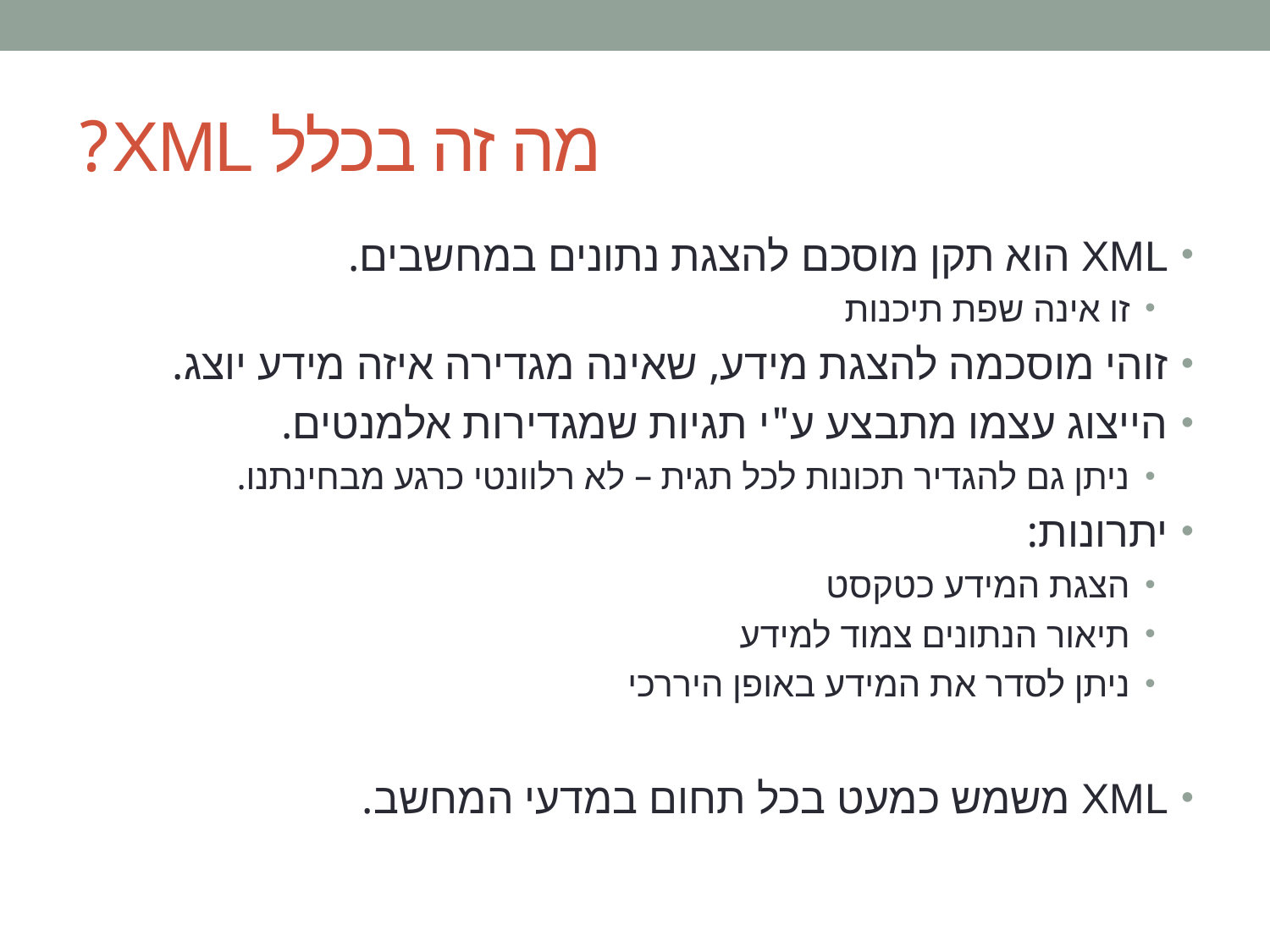

# מה זה בכלל XML?
XML הוא תקן מוסכם להצגת נתונים במחשבים.
זו אינה שפת תיכנות
זוהי מוסכמה להצגת מידע, שאינה מגדירה איזה מידע יוצג.
הייצוג עצמו מתבצע ע"י תגיות שמגדירות אלמנטים.
ניתן גם להגדיר תכונות לכל תגית – לא רלוונטי כרגע מבחינתנו.
יתרונות:
הצגת המידע כטקסט
תיאור הנתונים צמוד למידע
ניתן לסדר את המידע באופן היררכי

XML משמש כמעט בכל תחום במדעי המחשב.